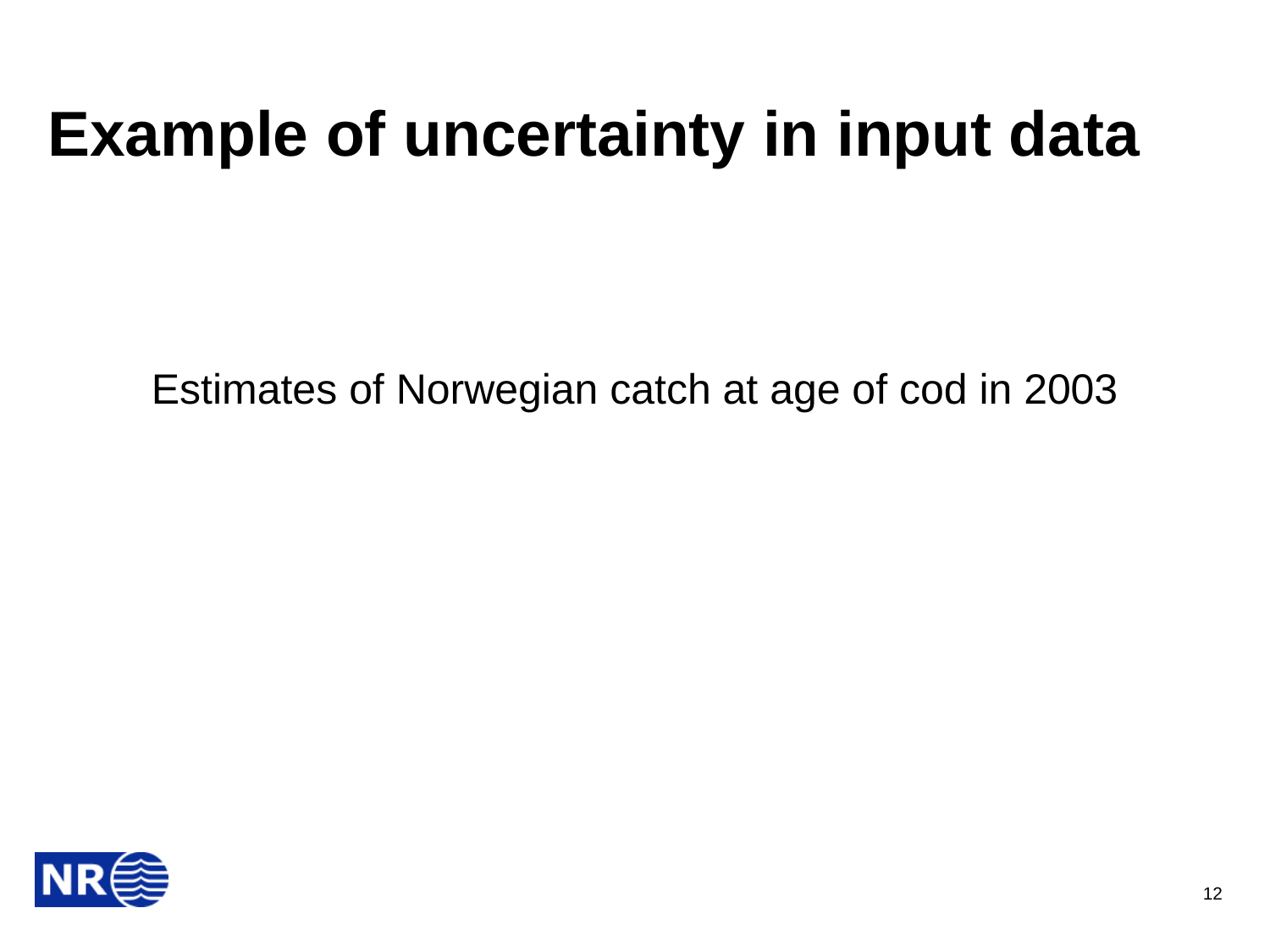

# Example of uncertainty in input data

Estimates of Norwegian catch at age of cod in 2003
12